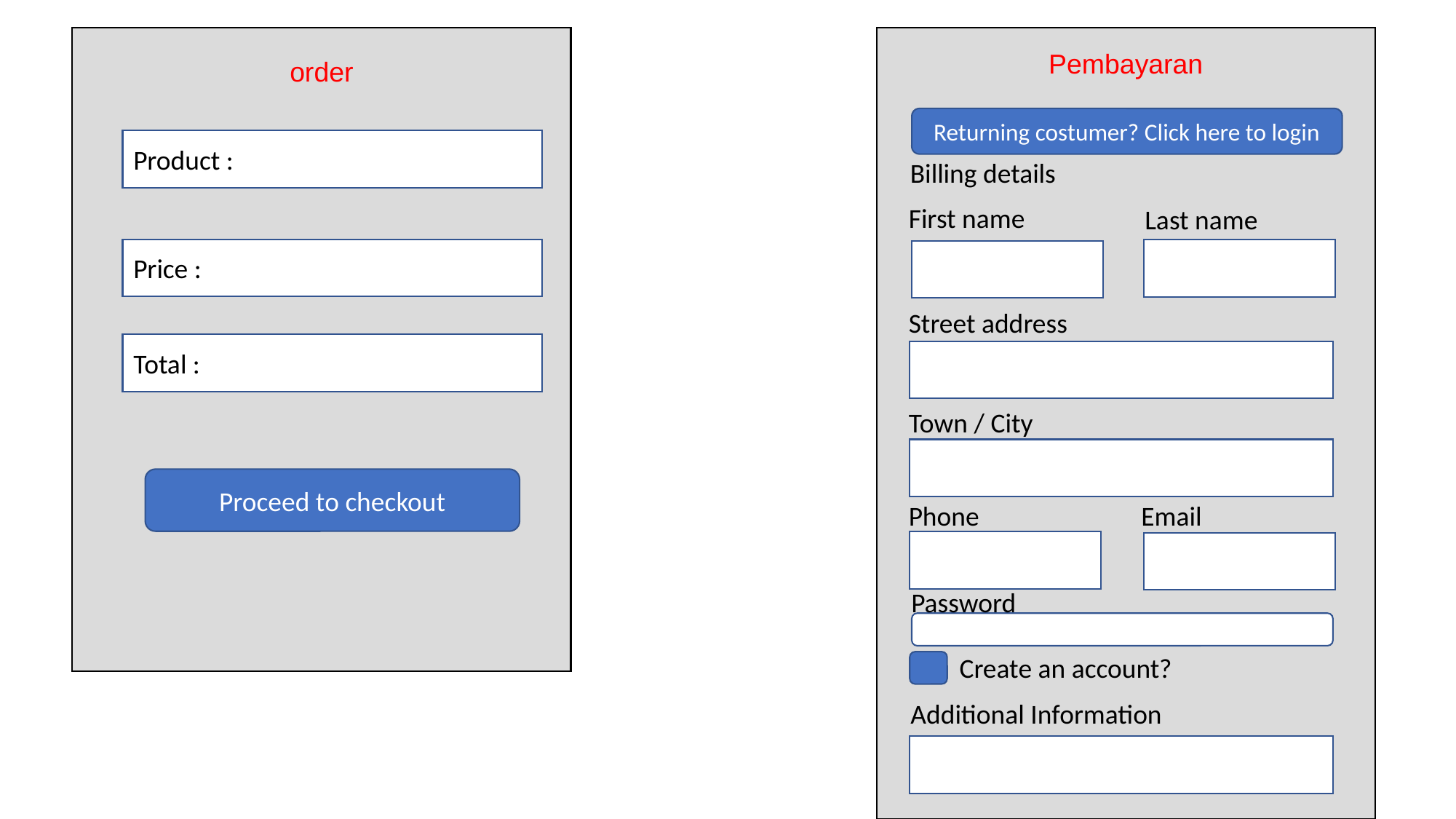

Pembayaran

order

Returning costumer? Click here to login
Product :
Billing details
First name
Last name
Price :

Street address
Total :

Town / City

Proceed to checkout
Phone
Email

Password

Create an account?

Additional Information